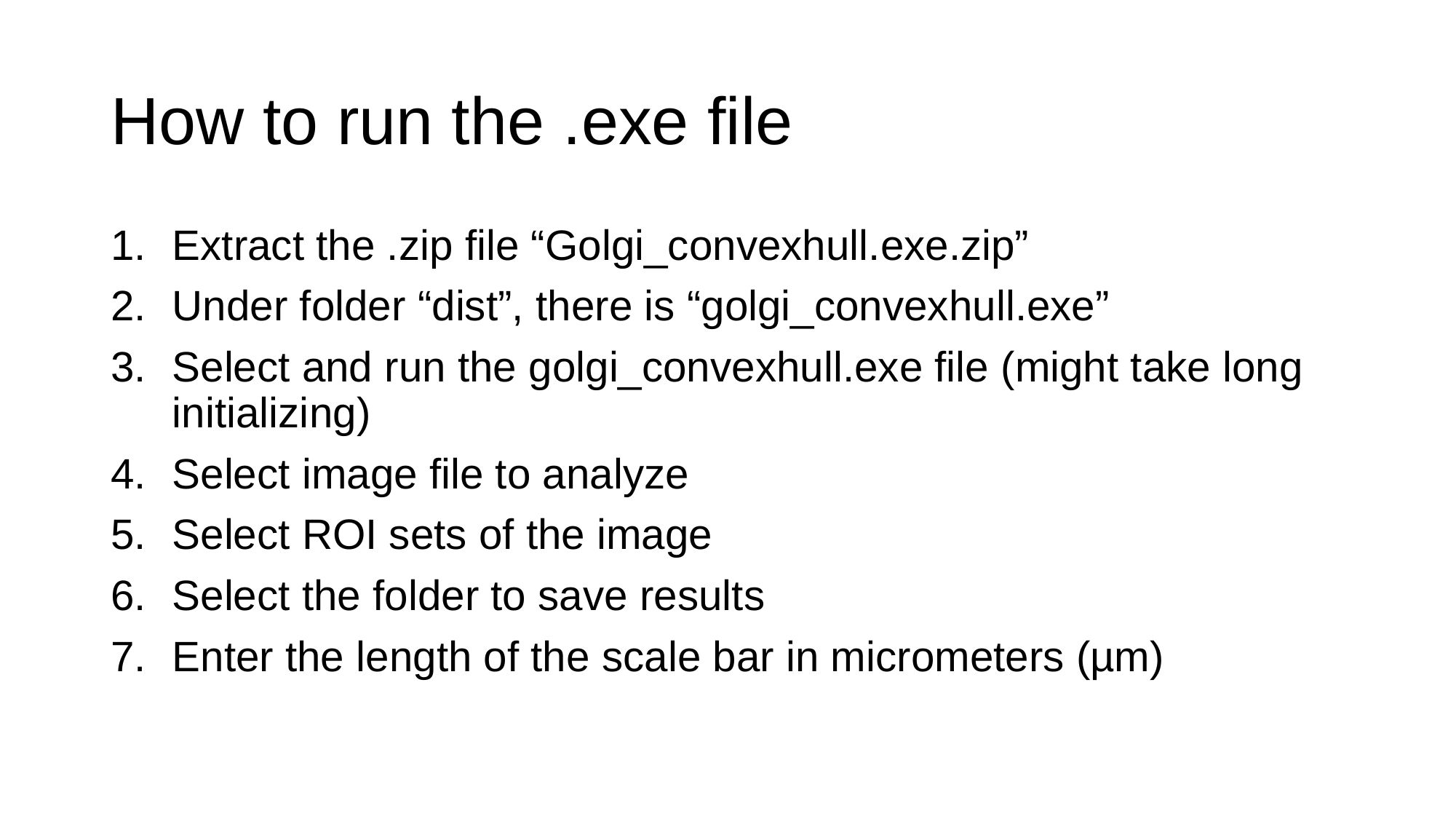

# How to run the .exe file
Extract the .zip file “Golgi_convexhull.exe.zip”
Under folder “dist”, there is “golgi_convexhull.exe”
Select and run the golgi_convexhull.exe file (might take long initializing)
Select image file to analyze
Select ROI sets of the image
Select the folder to save results
Enter the length of the scale bar in micrometers (µm)